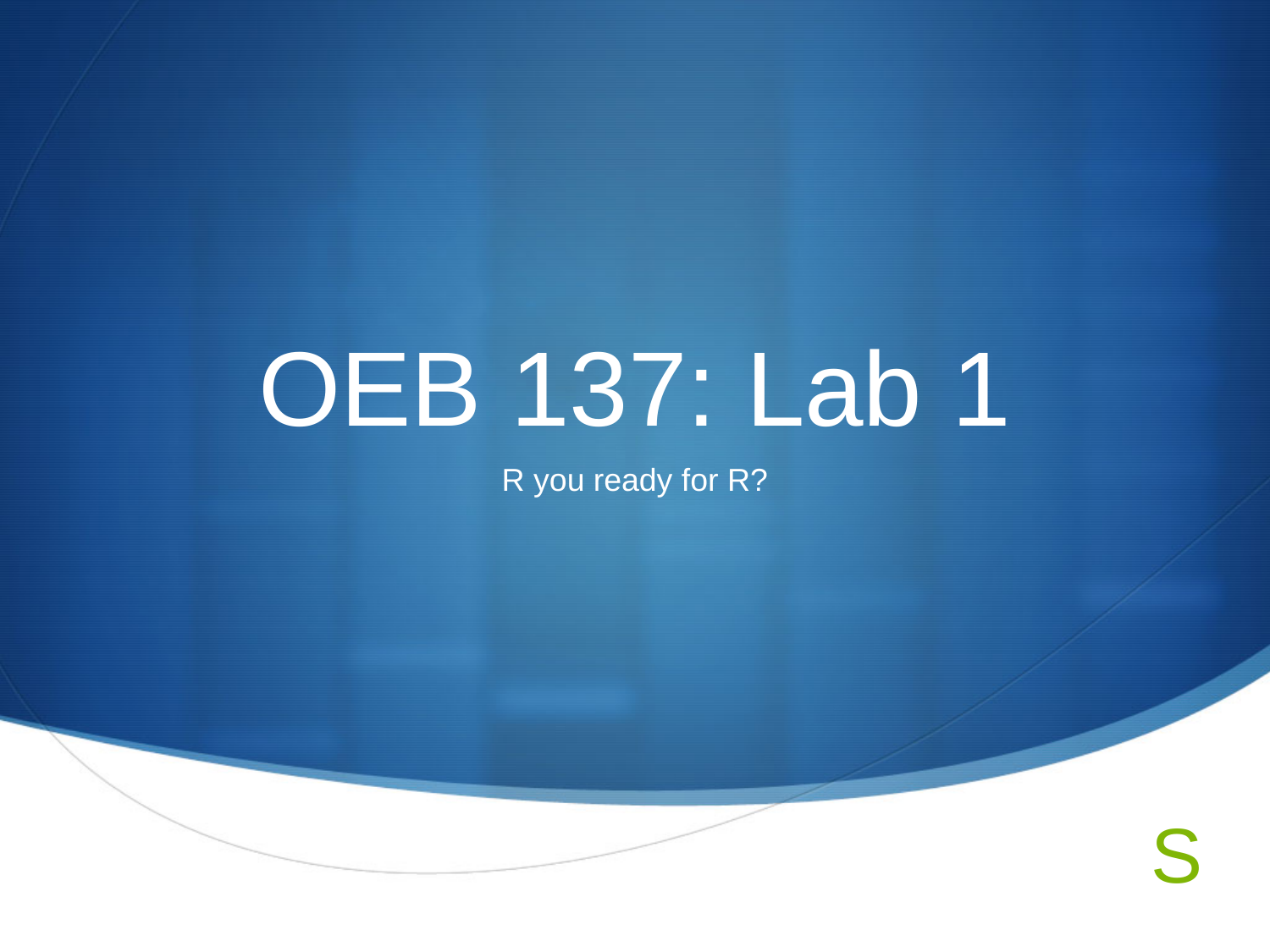

# OEB 137: Lab 1
R you ready for R?